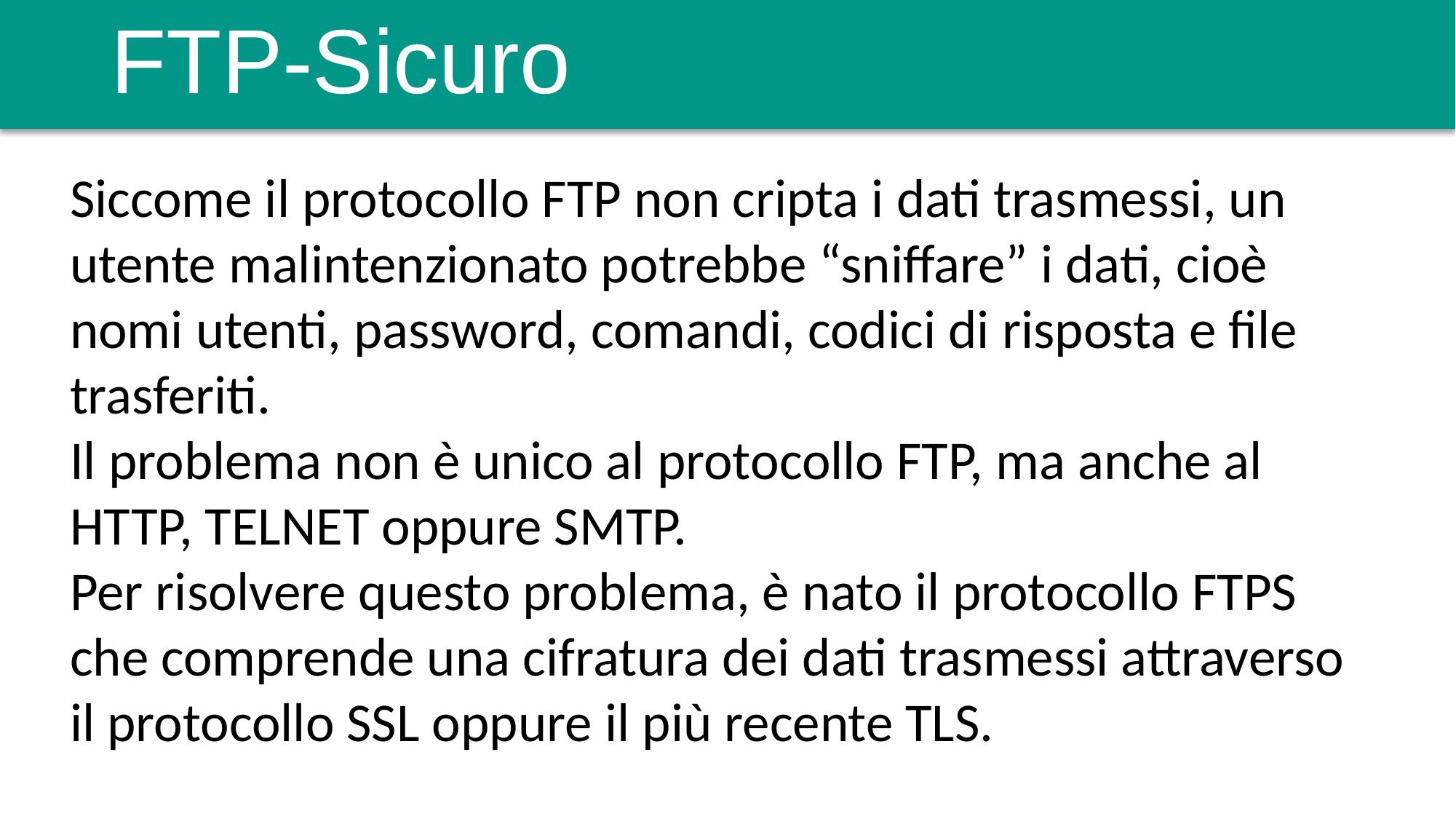

# FTP-Sicuro
Siccome il protocollo FTP non cripta i dati trasmessi, un utente malintenzionato potrebbe “sniffare” i dati, cioè nomi utenti, password, comandi, codici di risposta e file trasferiti.
Il problema non è unico al protocollo FTP, ma anche al HTTP, TELNET oppure SMTP.
Per risolvere questo problema, è nato il protocollo FTPS che comprende una cifratura dei dati trasmessi attraverso il protocollo SSL oppure il più recente TLS.